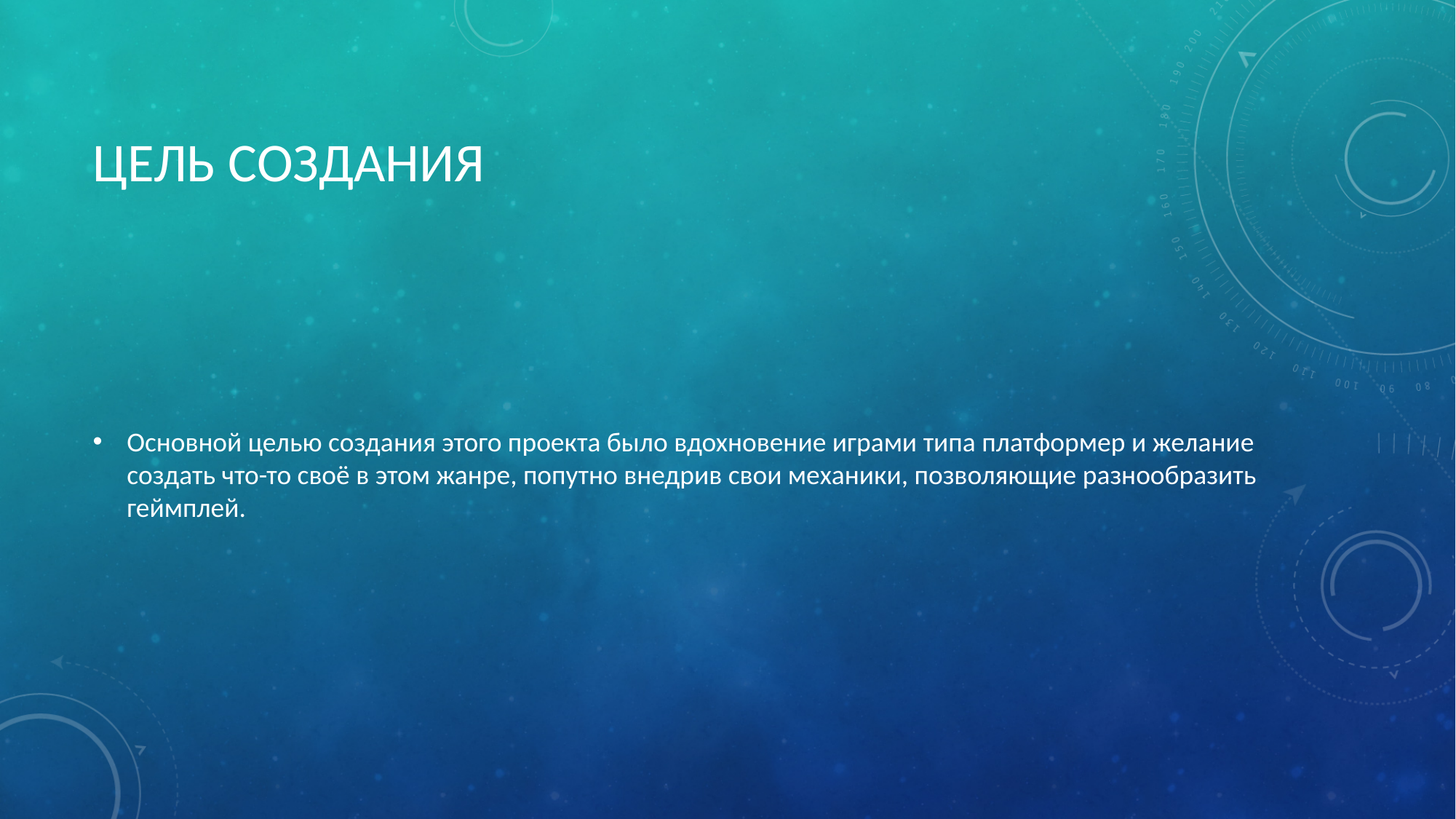

# Цель создания
Основной целью создания этого проекта было вдохновение играми типа платформер и желание создать что-то своё в этом жанре, попутно внедрив свои механики, позволяющие разнообразить геймплей.